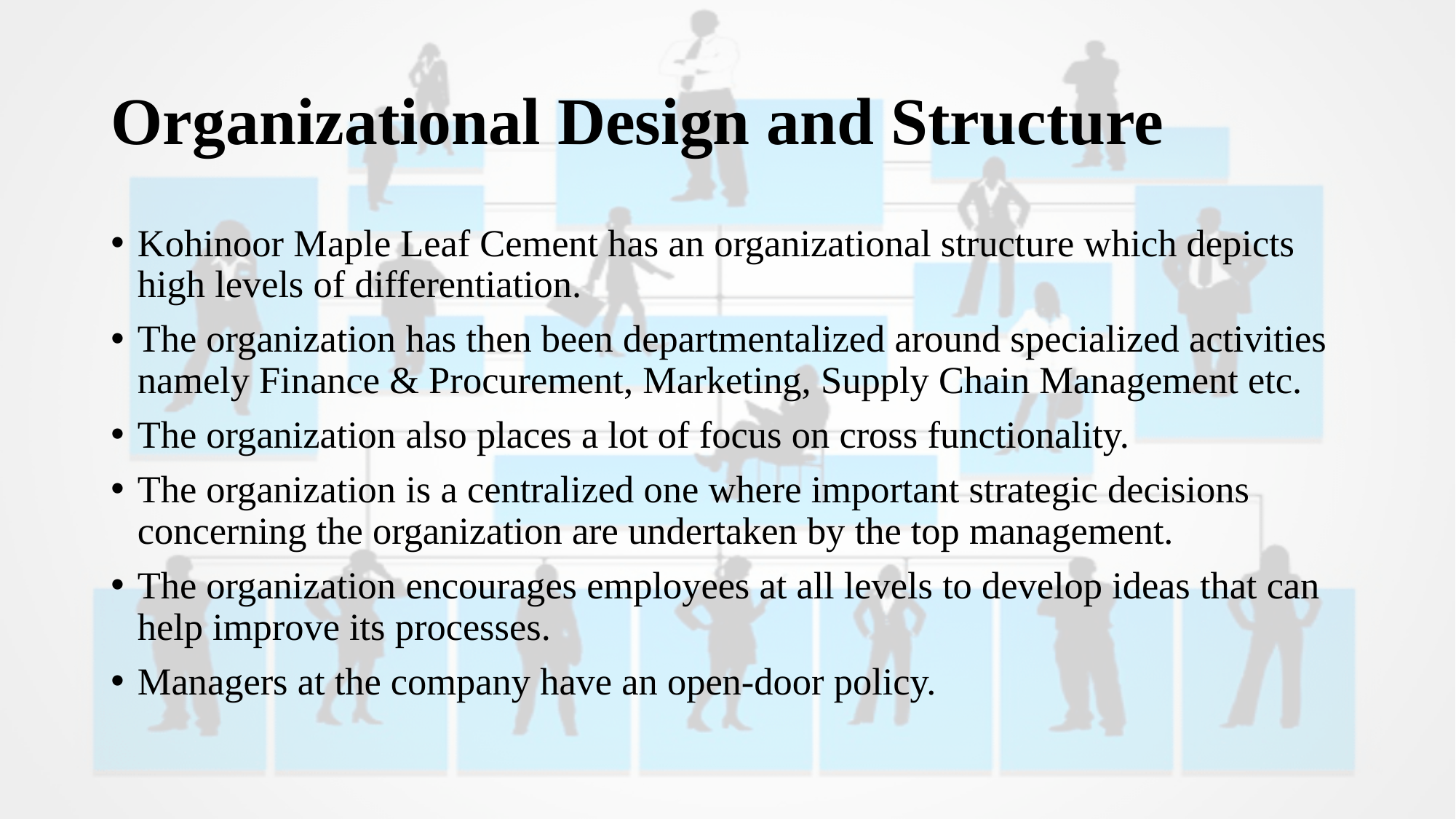

# Organizational Design and Structure
Kohinoor Maple Leaf Cement has an organizational structure which depicts high levels of differentiation.
The organization has then been departmentalized around specialized activities namely Finance & Procurement, Marketing, Supply Chain Management etc.
The organization also places a lot of focus on cross functionality.
The organization is a centralized one where important strategic decisions concerning the organization are undertaken by the top management.
The organization encourages employees at all levels to develop ideas that can help improve its processes.
Managers at the company have an open-door policy.